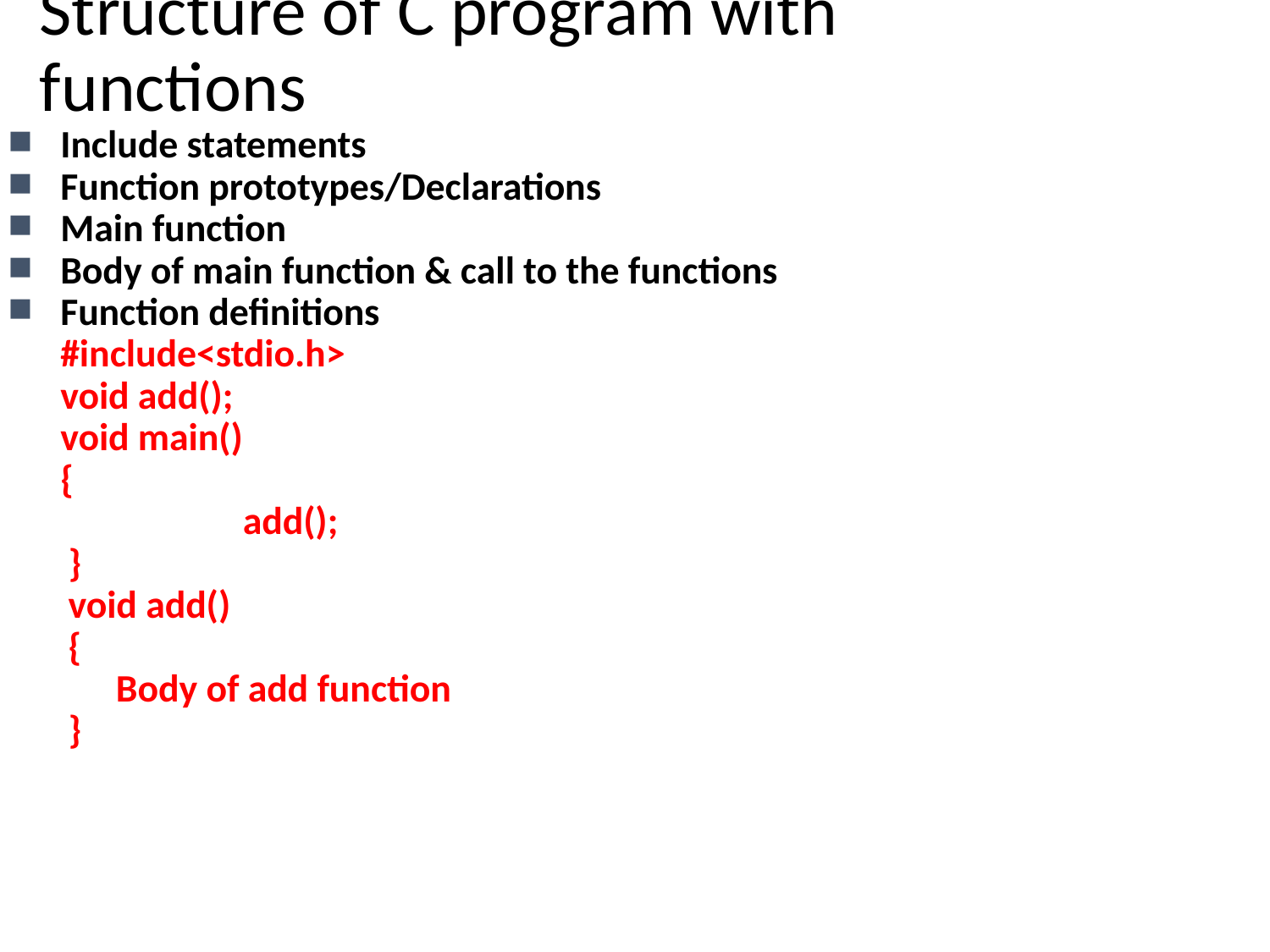

# Structure of C program with functions
Include statements
Function prototypes/Declarations
Main function
Body of main function & call to the functions
Function definitions
	#include<stdio.h>
	void add();
	void main()
	{
		add();
}
void add()
{
	Body of add function
}